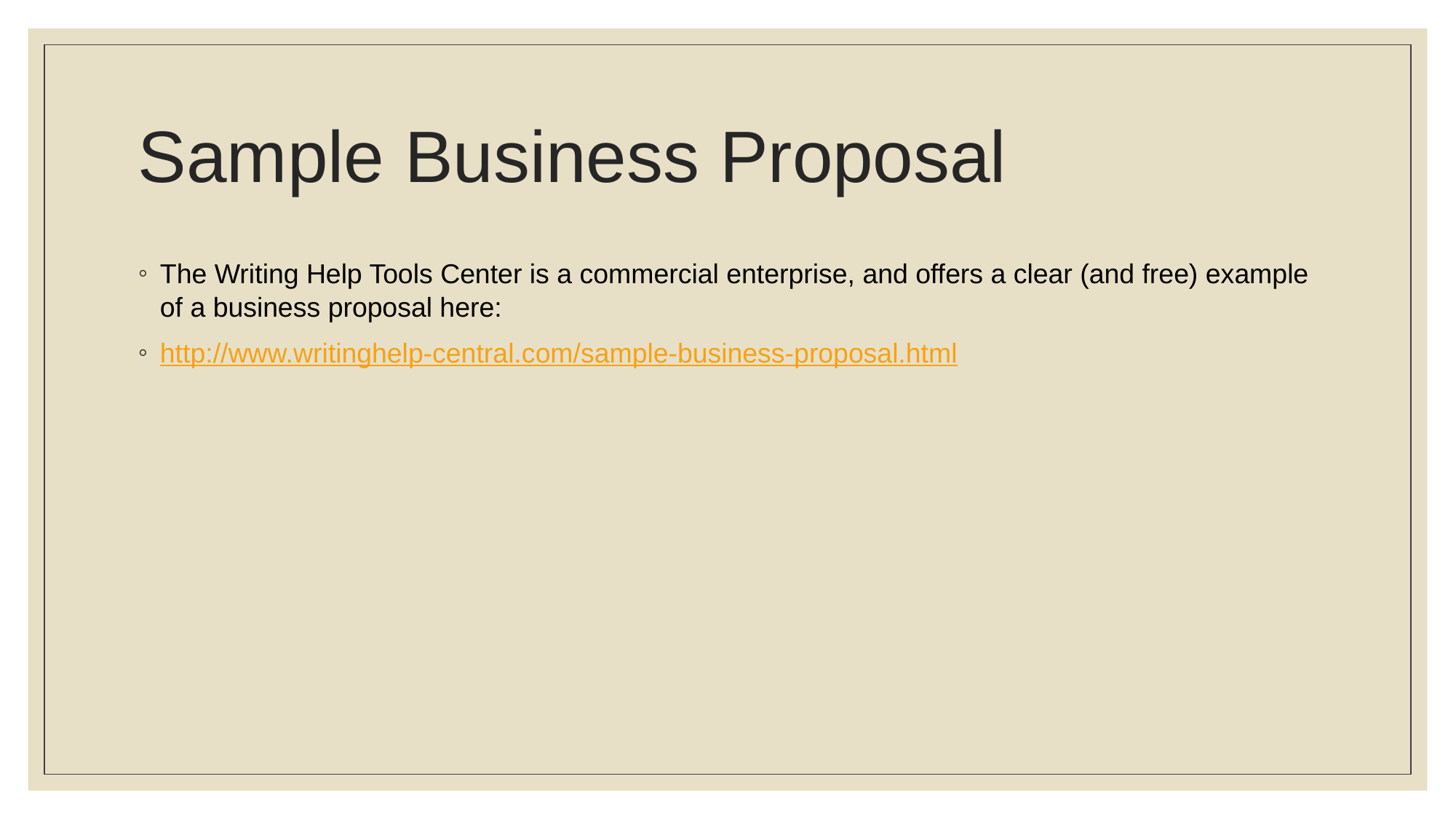

# Sample Business Proposal
The Writing Help Tools Center is a commercial enterprise, and offers a clear (and free) example of a business proposal here:
http://www.writinghelp-central.com/sample-business-proposal.html